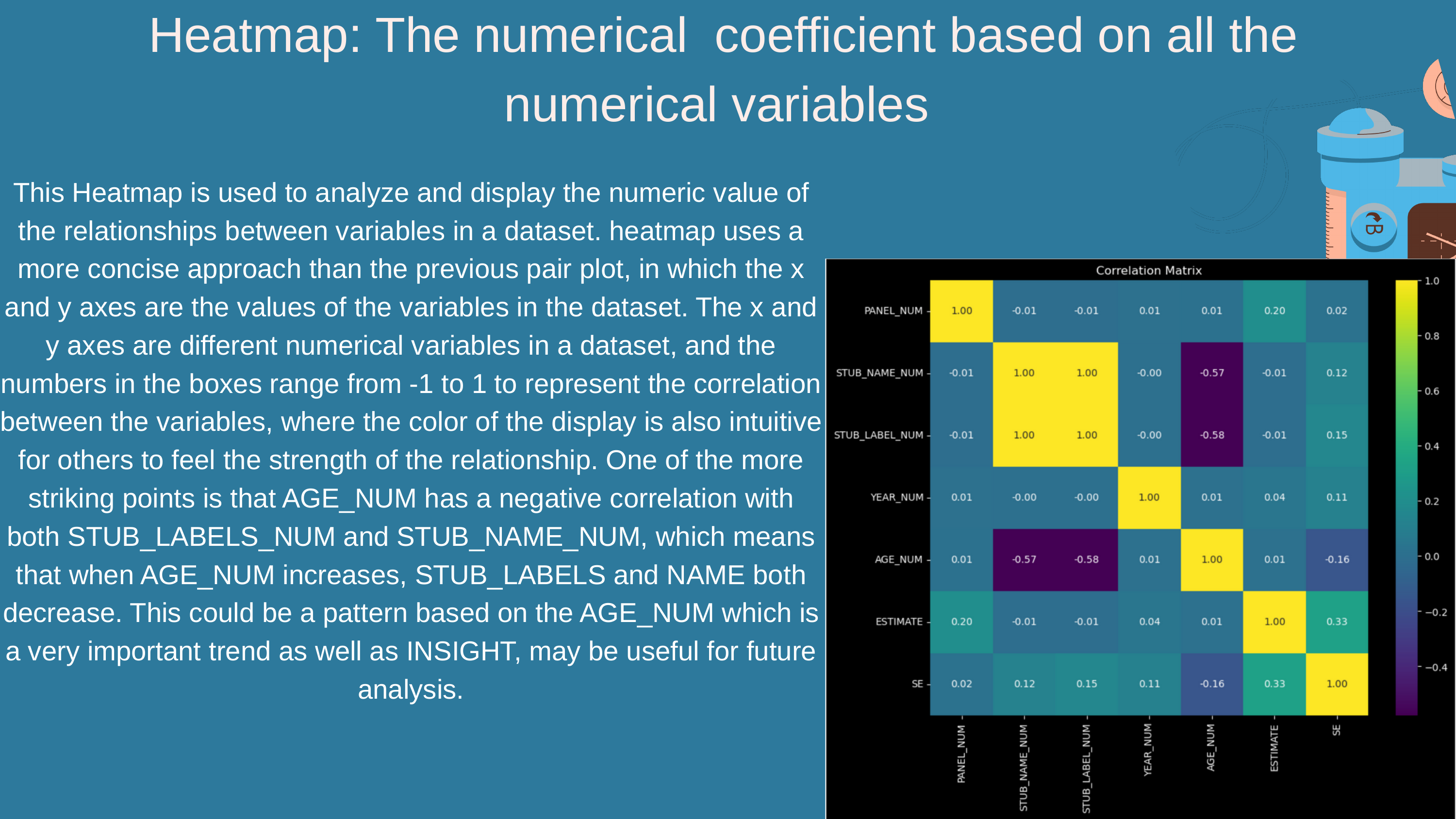

Heatmap: The numerical  coefficient based on all the numerical variables

This Heatmap is used to analyze and display the numeric value of the relationships between variables in a dataset. heatmap uses a more concise approach than the previous pair plot, in which the x and y axes are the values of the variables in the dataset. The x and y axes are different numerical variables in a dataset, and the numbers in the boxes range from -1 to 1 to represent the correlation between the variables, where the color of the display is also intuitive for others to feel the strength of the relationship. One of the more striking points is that AGE_NUM has a negative correlation with both STUB_LABELS_NUM and STUB_NAME_NUM, which means that when AGE_NUM increases, STUB_LABELS and NAME both decrease. This could be a pattern based on the AGE_NUM which is a very important trend as well as INSIGHT, may be useful for future analysis.